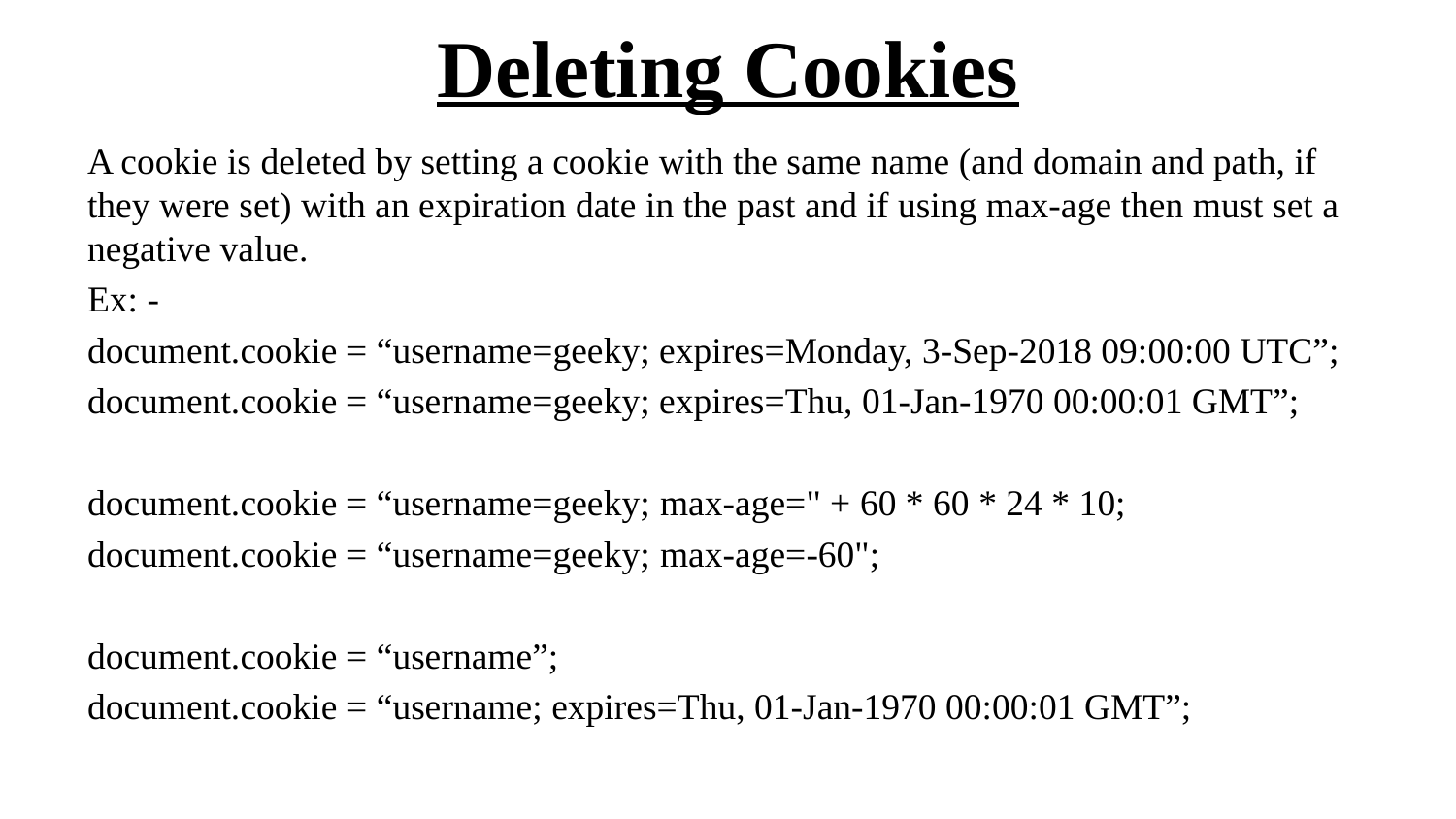

# Deleting Cookies
A cookie is deleted by setting a cookie with the same name (and domain and path, if they were set) with an expiration date in the past and if using max-age then must set a negative value.
Ex: -
document.cookie = “username=geeky; expires=Monday, 3-Sep-2018 09:00:00 UTC”;
document.cookie = “username=geeky; expires=Thu, 01-Jan-1970 00:00:01 GMT”;

document.cookie = “username=geeky; max-age=" + 60 * 60 * 24 * 10;
document.cookie = “username=geeky; max-age=-60";

document.cookie = “username”;
document.cookie = “username; expires=Thu, 01-Jan-1970 00:00:01 GMT”;